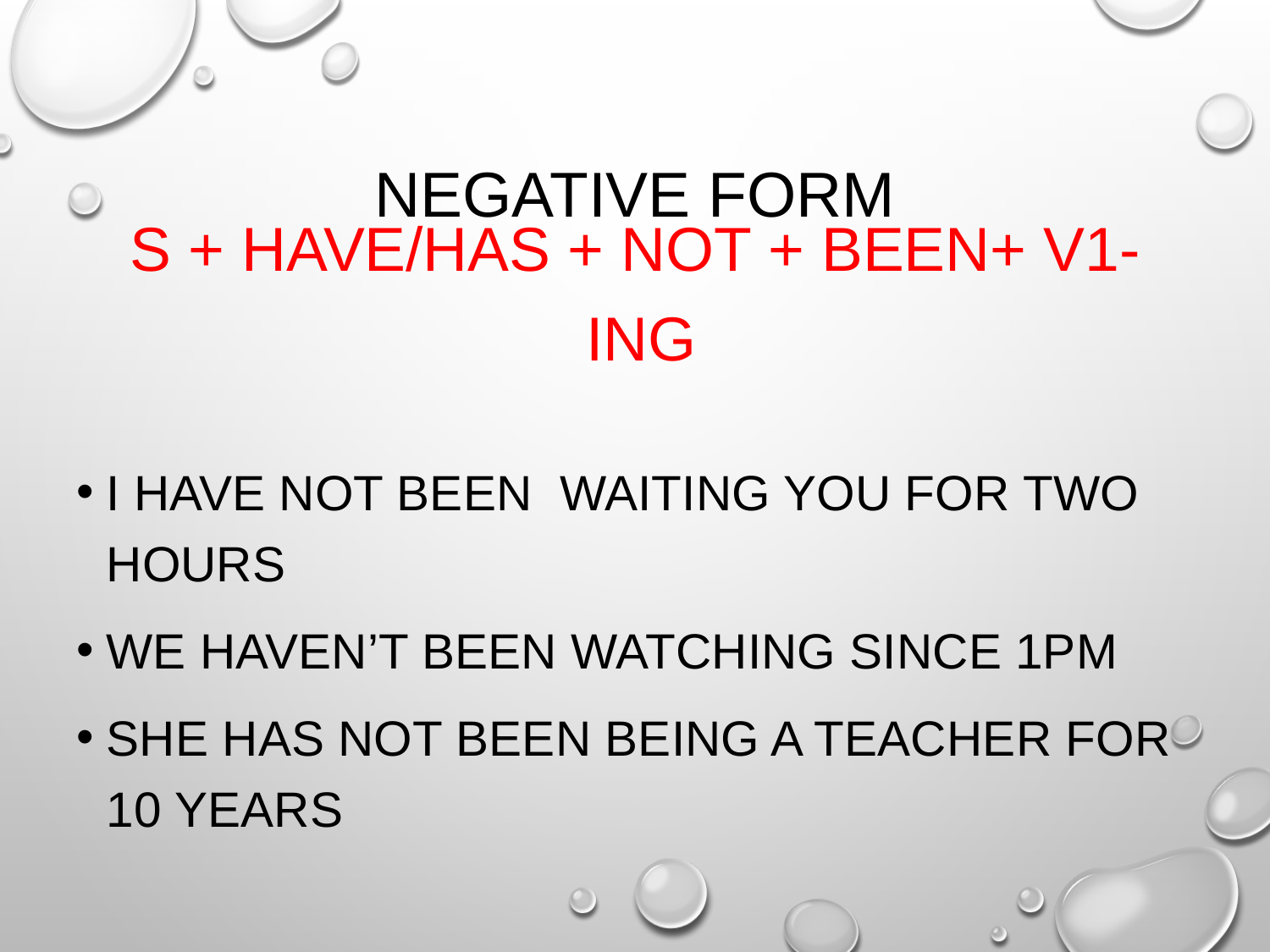

# Negative Form
S + have/has + Not + Been+ V1-Ing

I have not been  waiting you for two hours
We haven’t been watching since 1pm
She has not been being a teacher for 10 years